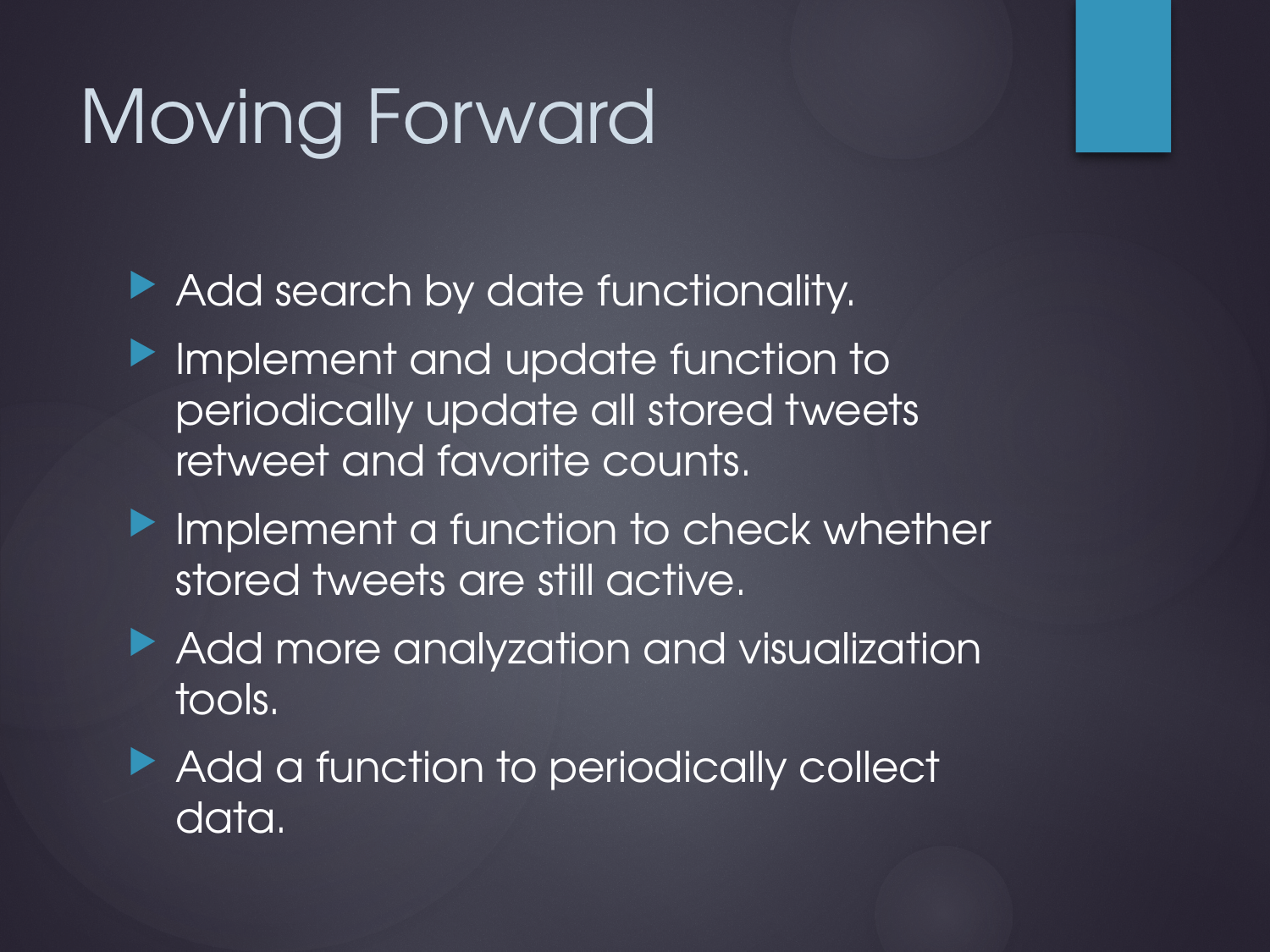

# Moving Forward
Add search by date functionality.
Implement and update function to periodically update all stored tweets retweet and favorite counts.
Implement a function to check whether stored tweets are still active.
Add more analyzation and visualization tools.
Add a function to periodically collect data.